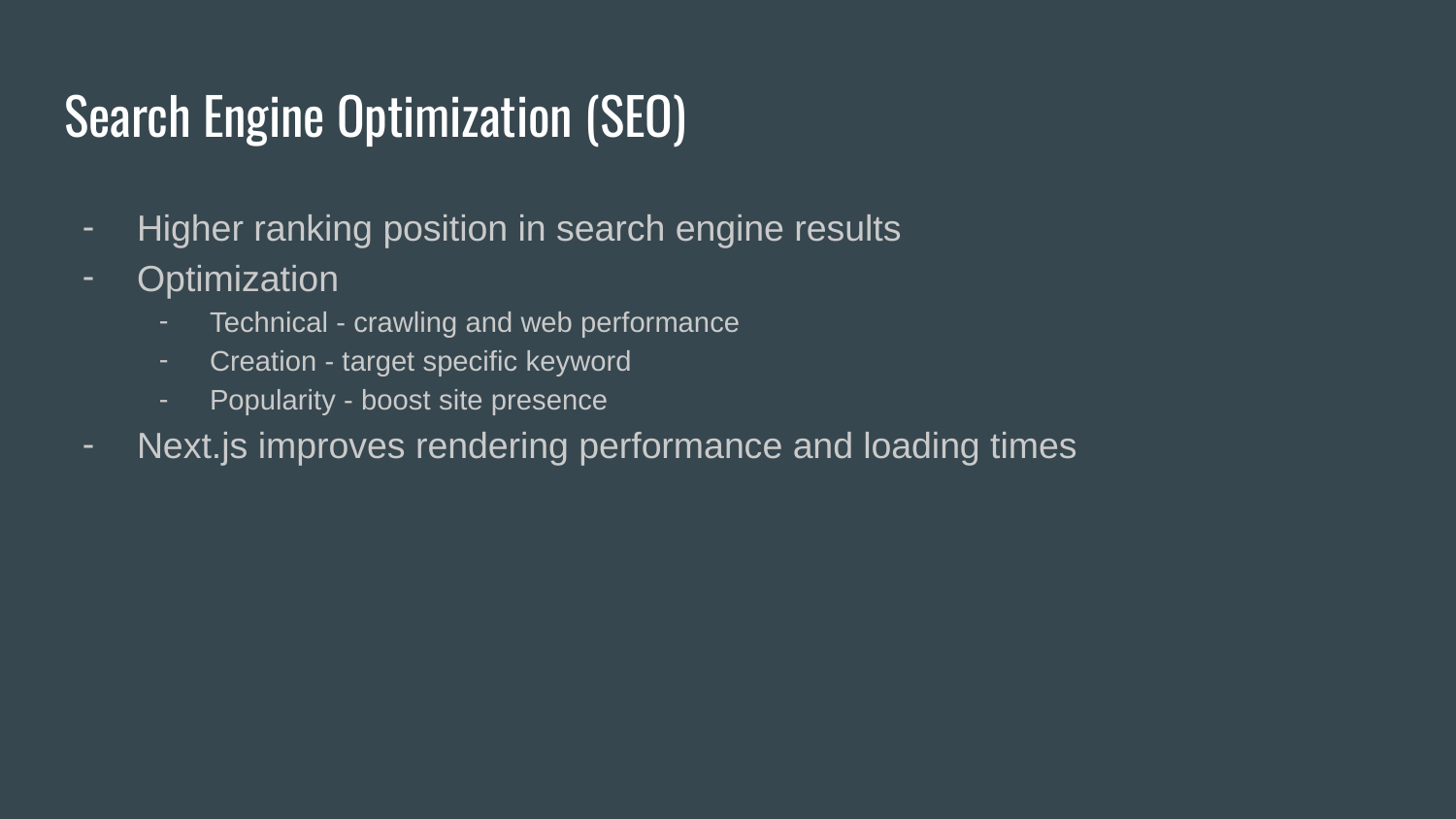

# Search Engine Optimization (SEO)
Higher ranking position in search engine results
Optimization
Technical - crawling and web performance
Creation - target specific keyword
Popularity - boost site presence
Next.js improves rendering performance and loading times